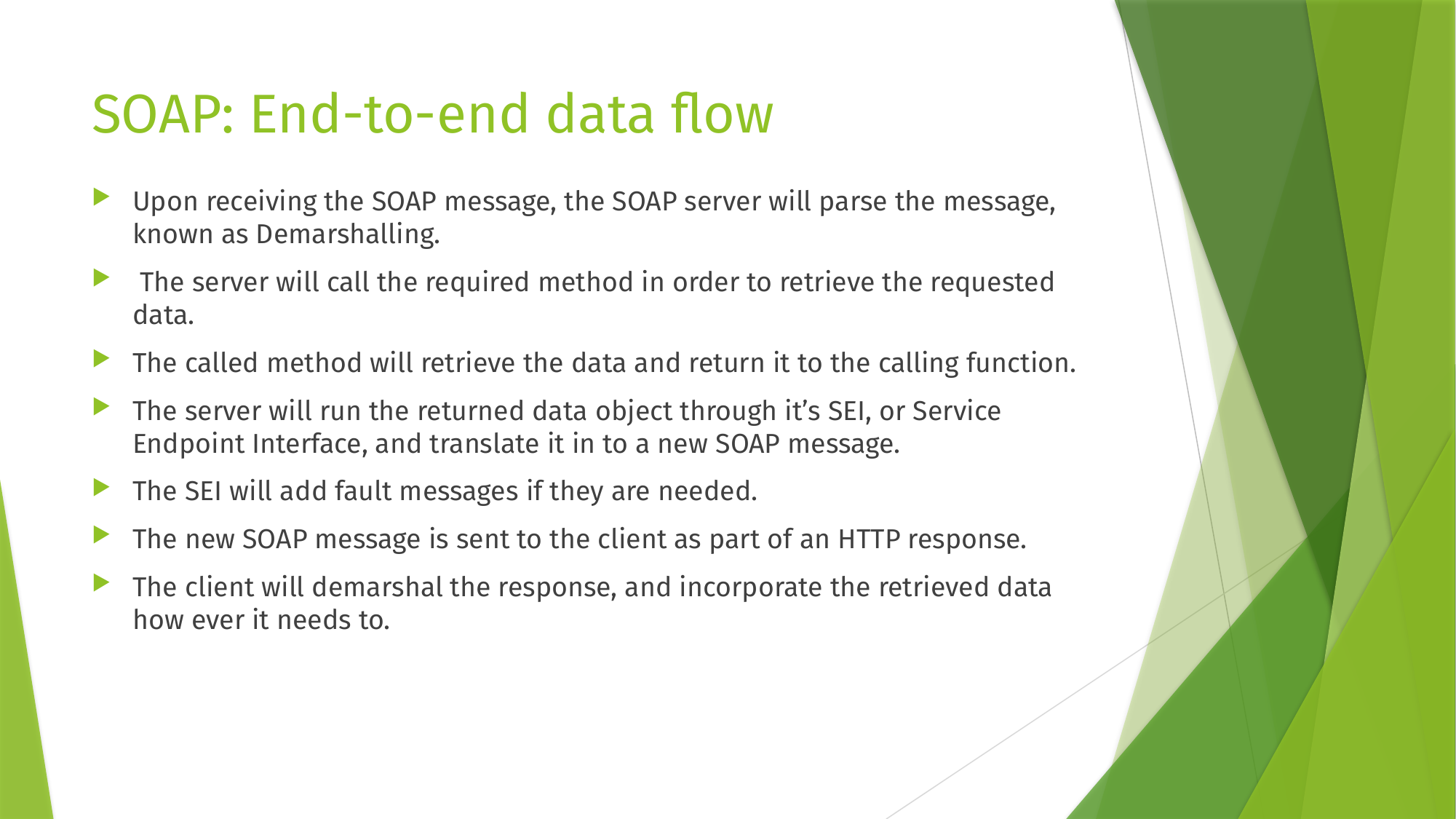

# SOAP: End-to-end data flow
Upon receiving the SOAP message, the SOAP server will parse the message, known as Demarshalling.
 The server will call the required method in order to retrieve the requested data.
The called method will retrieve the data and return it to the calling function.
The server will run the returned data object through it’s SEI, or Service Endpoint Interface, and translate it in to a new SOAP message.
The SEI will add fault messages if they are needed.
The new SOAP message is sent to the client as part of an HTTP response.
The client will demarshal the response, and incorporate the retrieved data how ever it needs to.